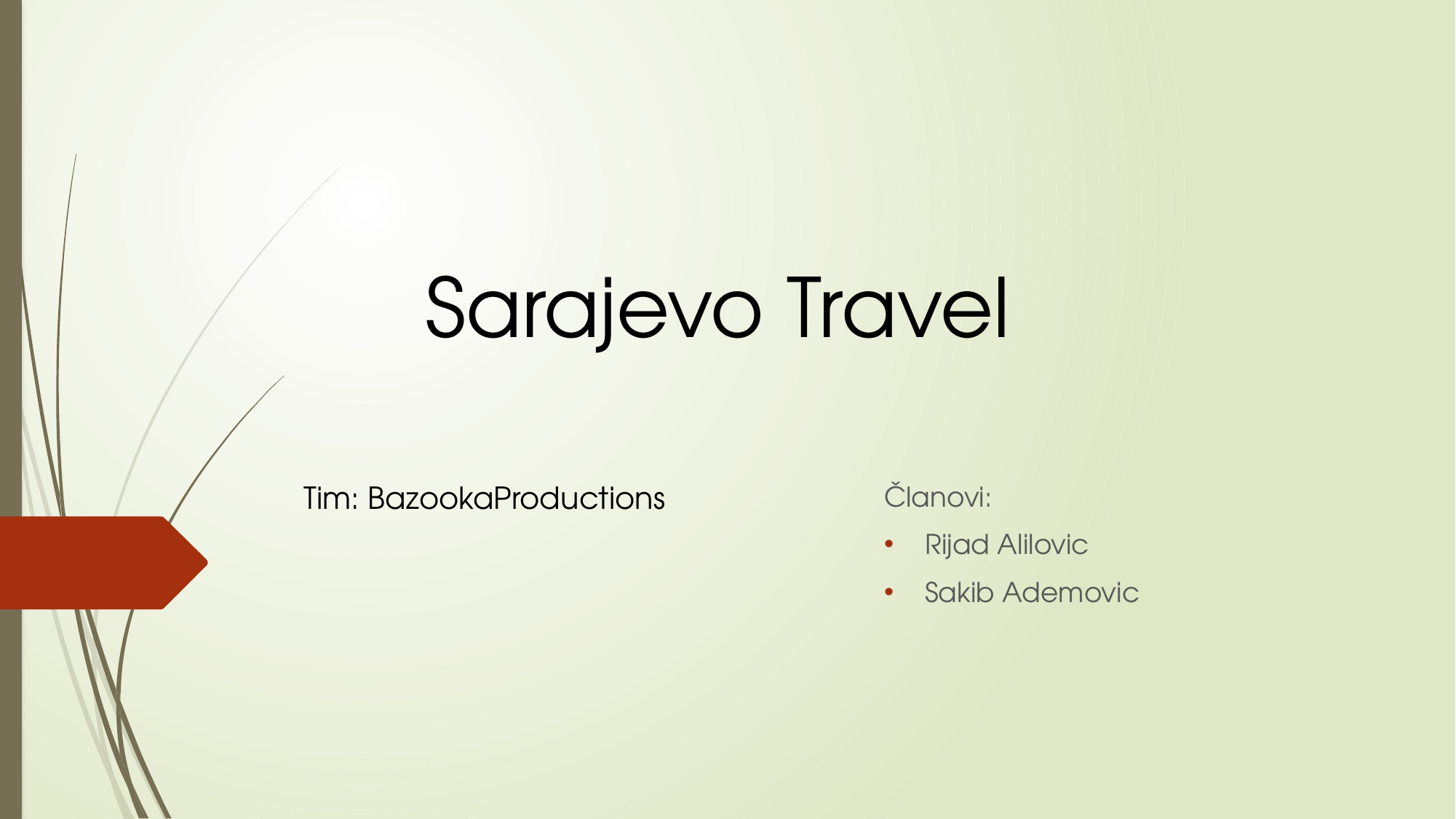

Sarajevo Travel
Tim: BazookaProductions
Članovi:
Rijad Alilovic
Sakib Ademovic